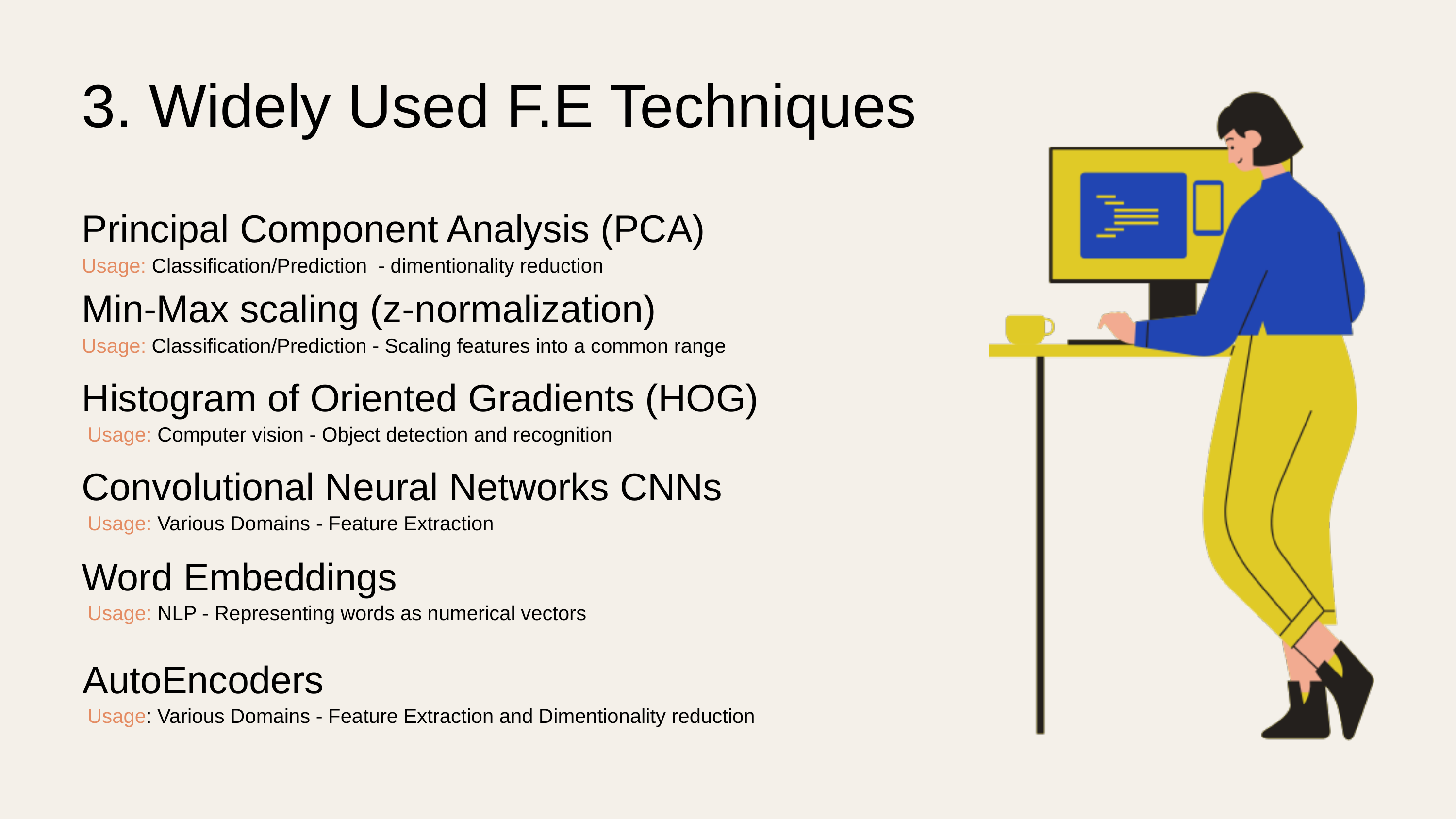

3. Widely Used F.E Techniques

Principal Component Analysis (PCA)
Usage: Classification/Predict﻿ion  - dimentionality reduction
Min-Max scaling (z-normalization)
Usage﻿: Classification/Prediction - Scaling features into a common range
Histogram of Oriented Gradients (HOG)
 Usage: Computer vision - Object detection and recognition
Convolutional Neural Networks CNNs
 Usage: Various Domains - Feature Extraction
Word Embeddings
 Usage: NLP - Representing words as numerical vectors
AutoEncoders
 Usage: Various Domains - Feature Extraction and Dimentionality reduction